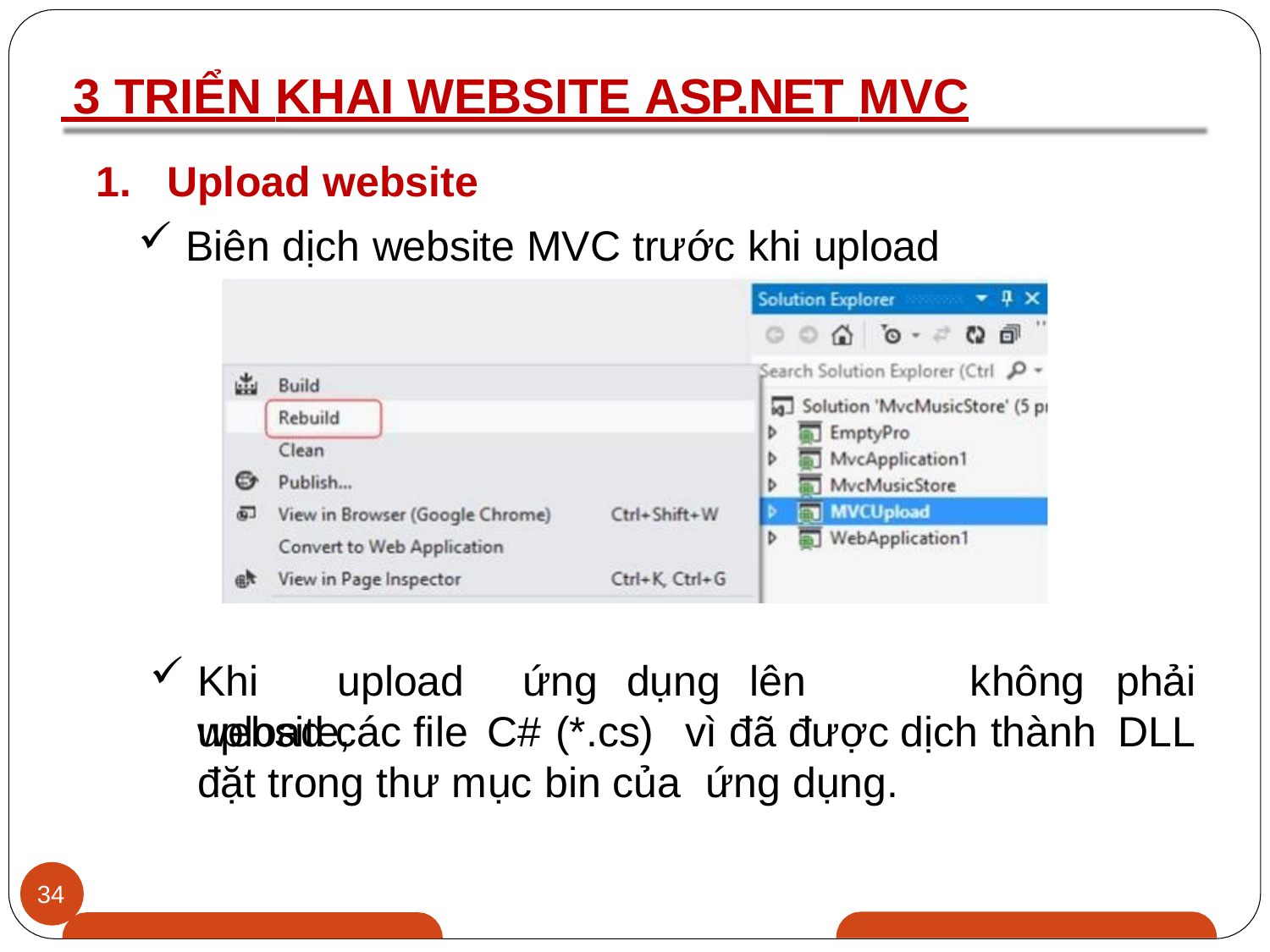

# 3 TRIỂN KHAI WEBSITE ASP.NET MVC
Upload website
Biên dịch website MVC trước khi upload

Khi	upload	ứng	dụng	lên	website,
không	phải
upload các file C# (*.cs)	vì đã được dịch thành DLL
đặt trong thư mục bin của	ứng dụng.
34